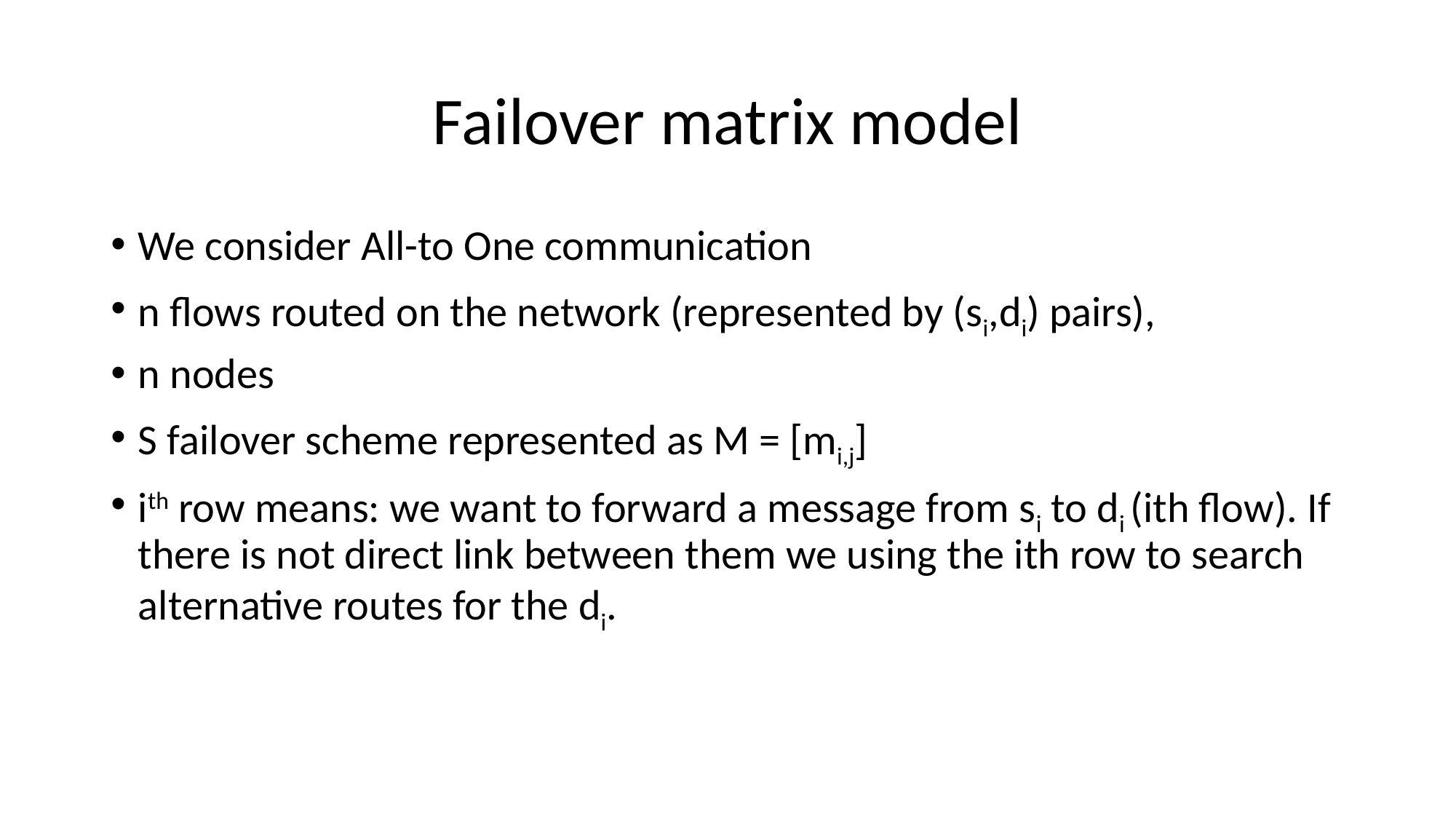

# Failover matrix model
We consider All-to One communication
n flows routed on the network (represented by (si,di) pairs),
n nodes
S failover scheme represented as M = [mi,j]
ith row means: we want to forward a message from si to di (ith flow). If there is not direct link between them we using the ith row to search alternative routes for the di.